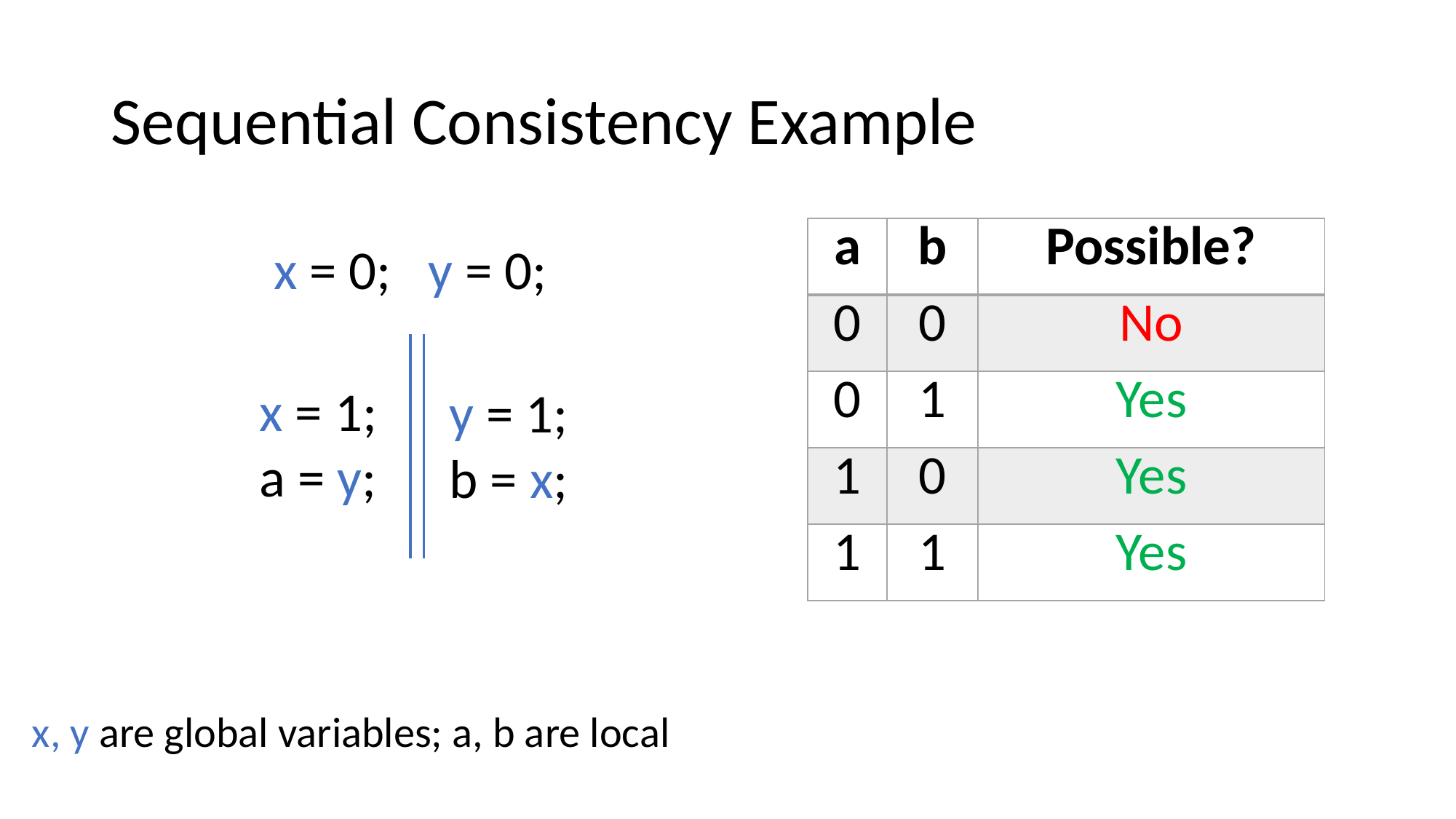

# Sequential Consistency Example
| a | b | Possible? |
| --- | --- | --- |
| 0 | 0 | No |
| 0 | 1 | Yes |
| 1 | 0 | Yes |
| 1 | 1 | Yes |
x = 0;   y = 0;
x = 1;
a = y;
y = 1;
b = x;
x, y are global variables; a, b are local